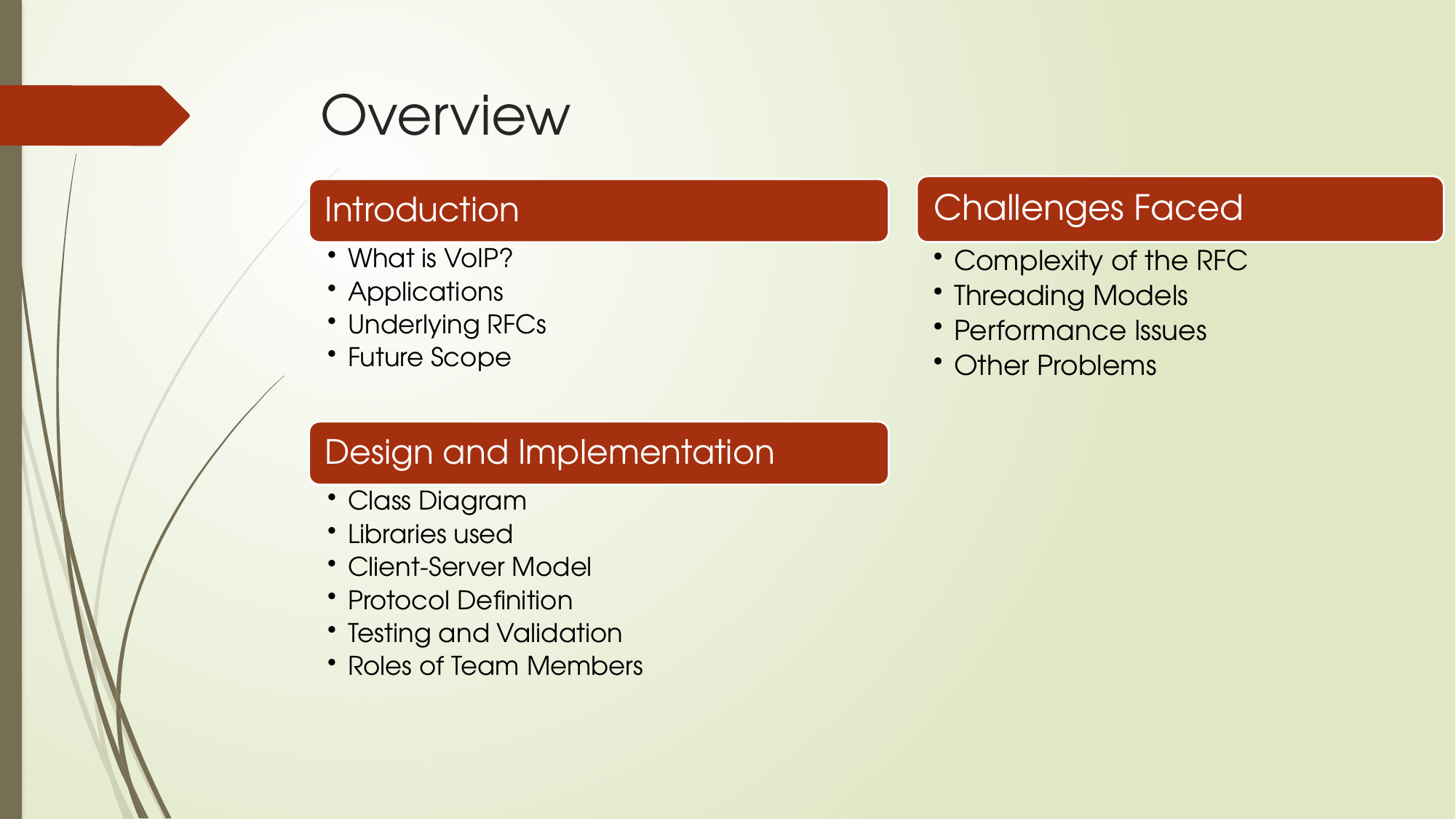

# Overview
Introduction
What is VoIP?
Applications
Underlying RFCs
Future Scope

Design and Implementation
Class Diagram
Libraries used
Client-Server Model
Protocol Definition
Testing and Validation
Roles of Team Members
Challenges Faced
Complexity of the RFC
Threading Models
Performance Issues
Other Problems